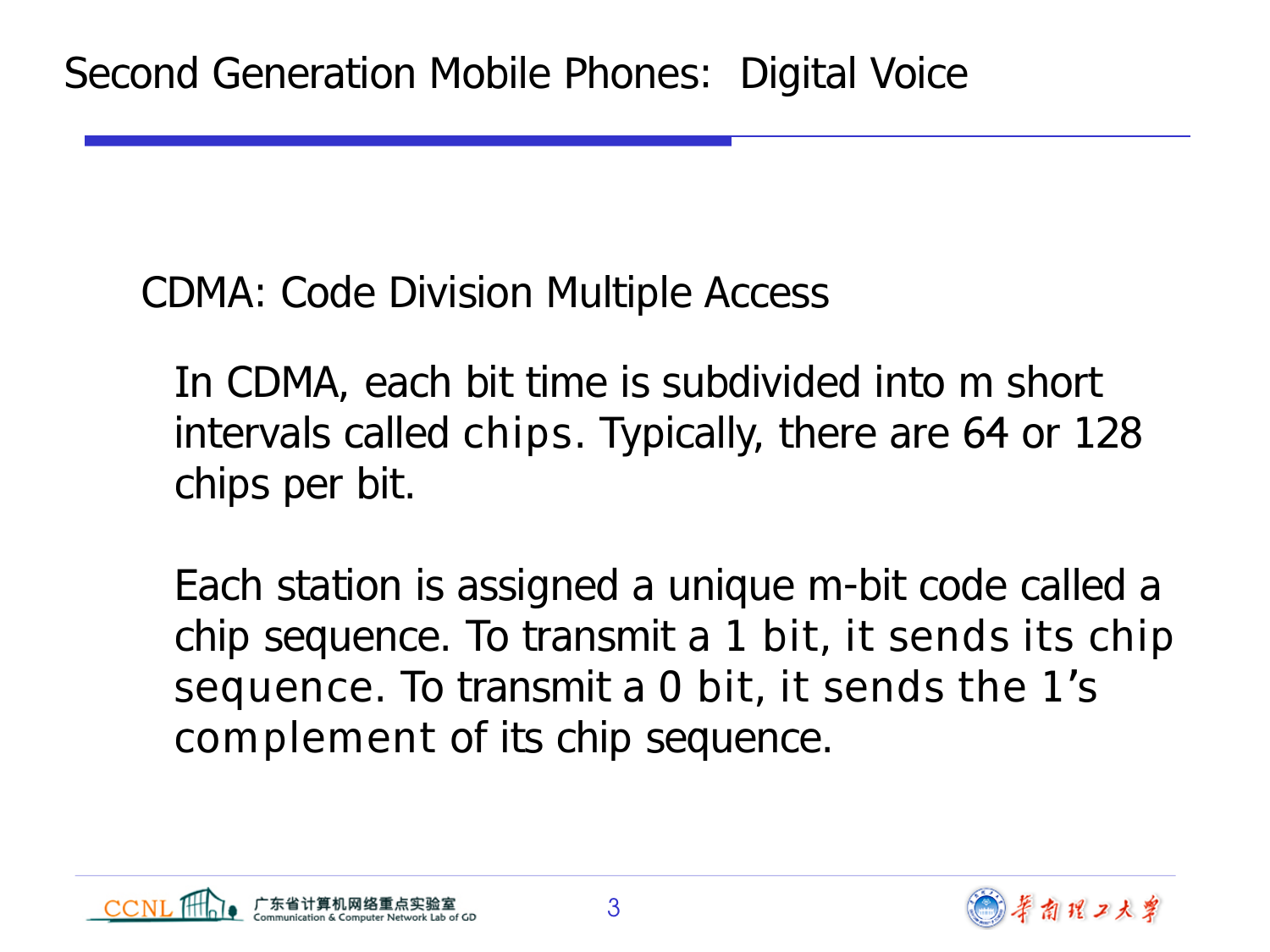

Second Generation Mobile Phones:  Digital Voice
CDMA: Code Division Multiple Access
In CDMA, each bit time is subdivided into m short intervals called chips. Typically, there are 64 or 128 chips per bit.

Each station is assigned a unique m-bit code called a chip sequence. To transmit a 1 bit, it sends its chip sequence. To transmit a 0 bit, it sends the 1’s complement of its chip sequence.